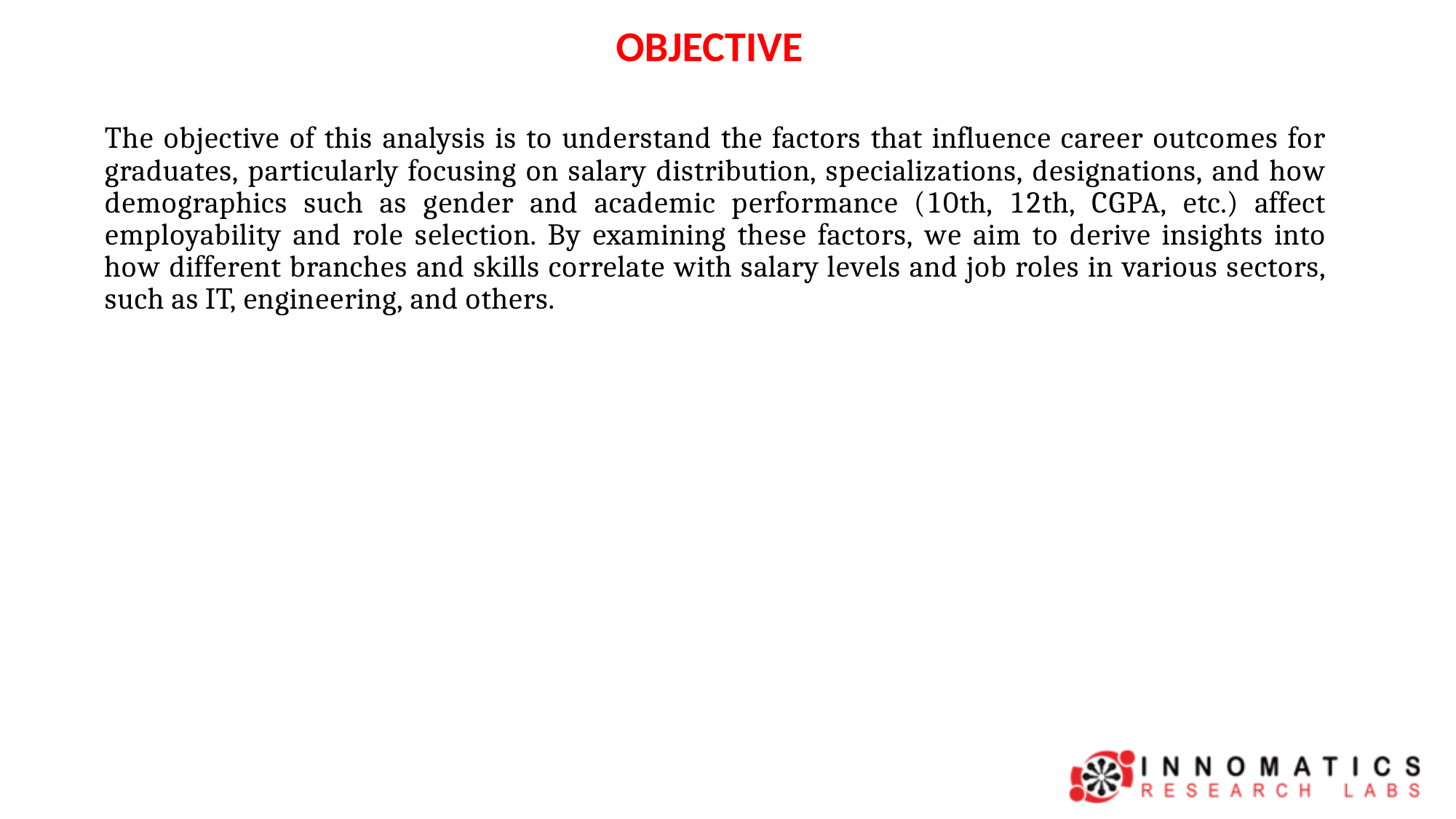

# OBJECTIVE
The objective of this analysis is to understand the factors that influence career outcomes for graduates, particularly focusing on salary distribution, specializations, designations, and how demographics such as gender and academic performance (10th, 12th, CGPA, etc.) affect employability and role selection. By examining these factors, we aim to derive insights into how different branches and skills correlate with salary levels and job roles in various sectors, such as IT, engineering, and others.